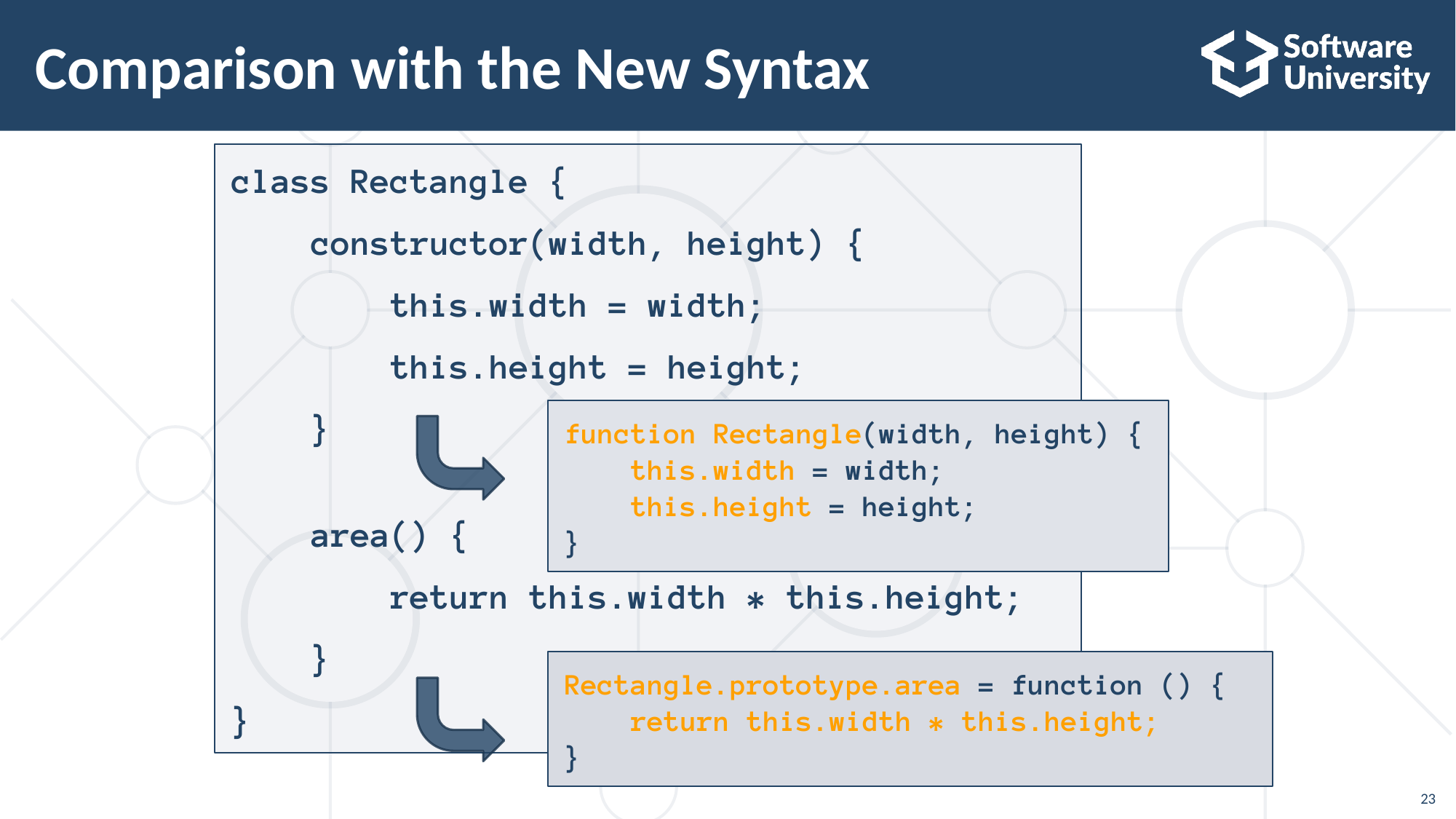

# Comparison with the New Syntax
class Rectangle {
    constructor(width, height) {
        this.width = width;
        this.height = height;
    }
    area() {
        return this.width * this.height;
    }
}
function Rectangle(width, height) {
    this.width = width;
    this.height = height;
}

Rectangle.prototype.area = function () {
    return this.width * this.height;
}

23